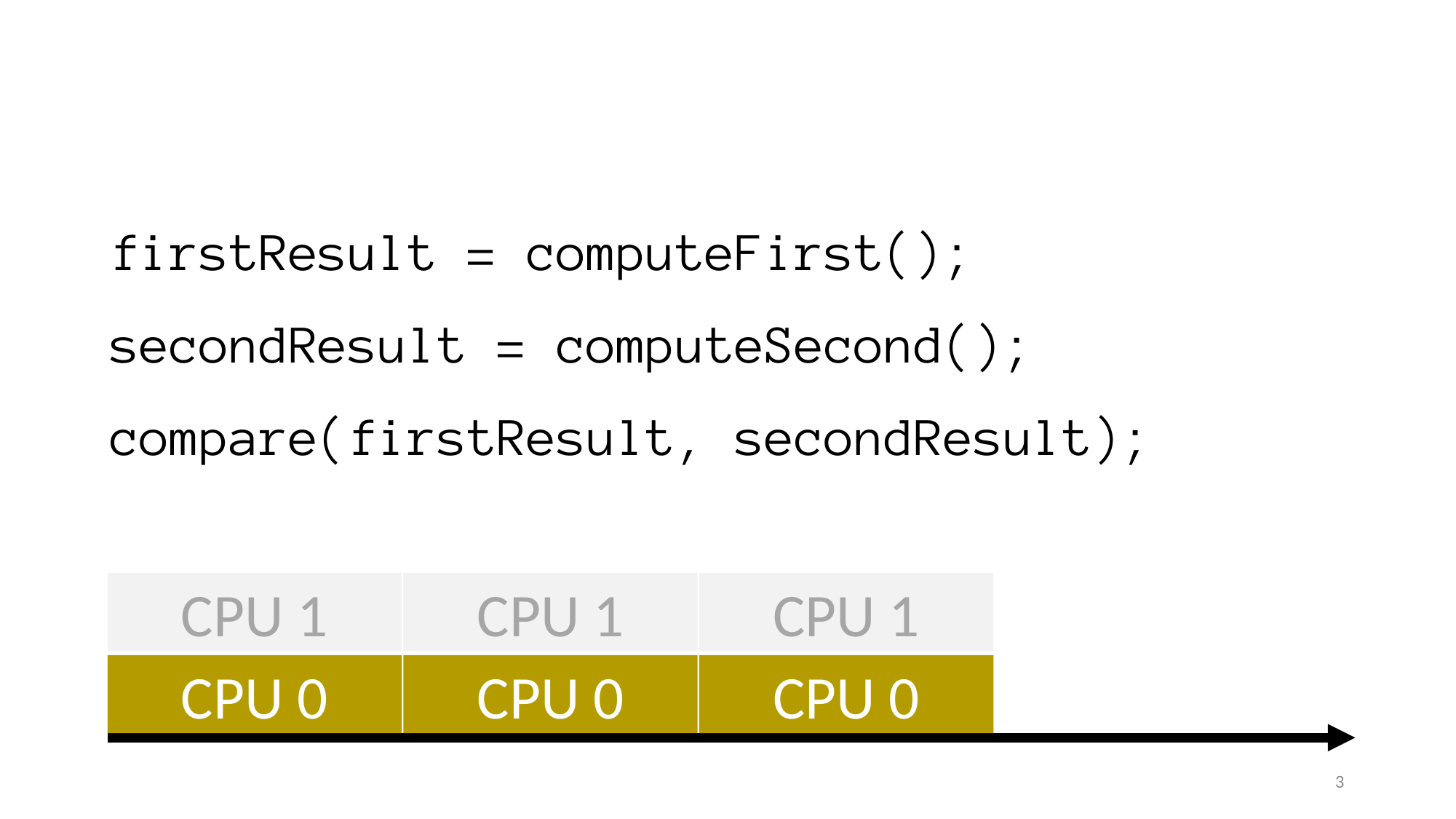

firstResult = computeFirst();
secondResult = computeSecond();
compare(firstResult, secondResult);
CPU 1
CPU 1
CPU 1
CPU 0
CPU 0
CPU 0
3